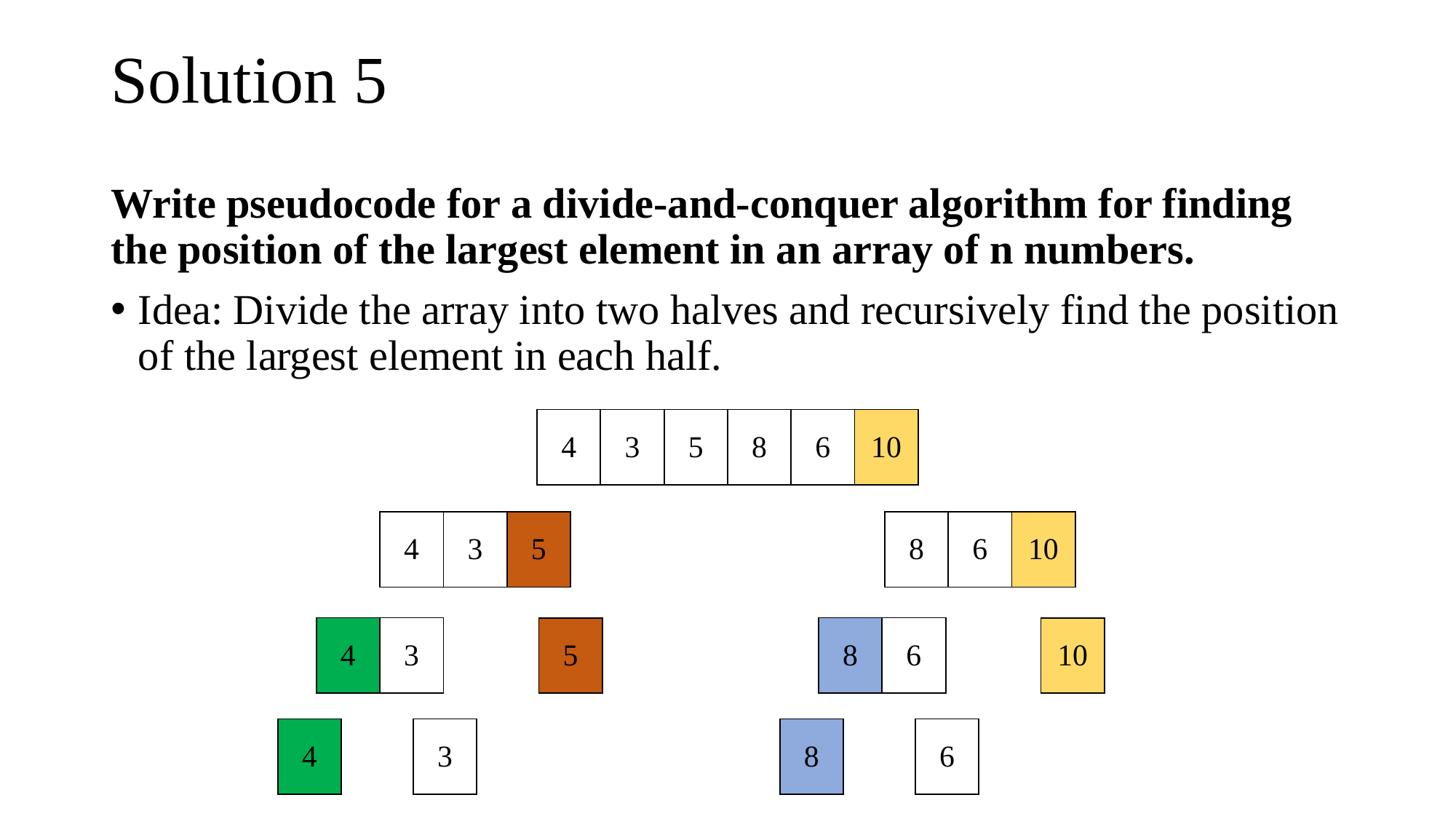

# Solution 5
Write pseudocode for a divide-and-conquer algorithm for finding the position of the largest element in an array of n numbers.
Idea: Divide the array into two halves and recursively find the position of the largest element in each half.
| 4 | 3 | 5 | 8 | 6 | 10 |
| --- | --- | --- | --- | --- | --- |
| 4 | 3 | 5 |
| --- | --- | --- |
| 8 | 6 | 10 |
| --- | --- | --- |
| 4 | 3 |
| --- | --- |
| 8 | 6 |
| --- | --- |
| 5 |
| --- |
| 10 |
| --- |
| 4 |
| --- |
| 3 |
| --- |
| 8 |
| --- |
| 6 |
| --- |